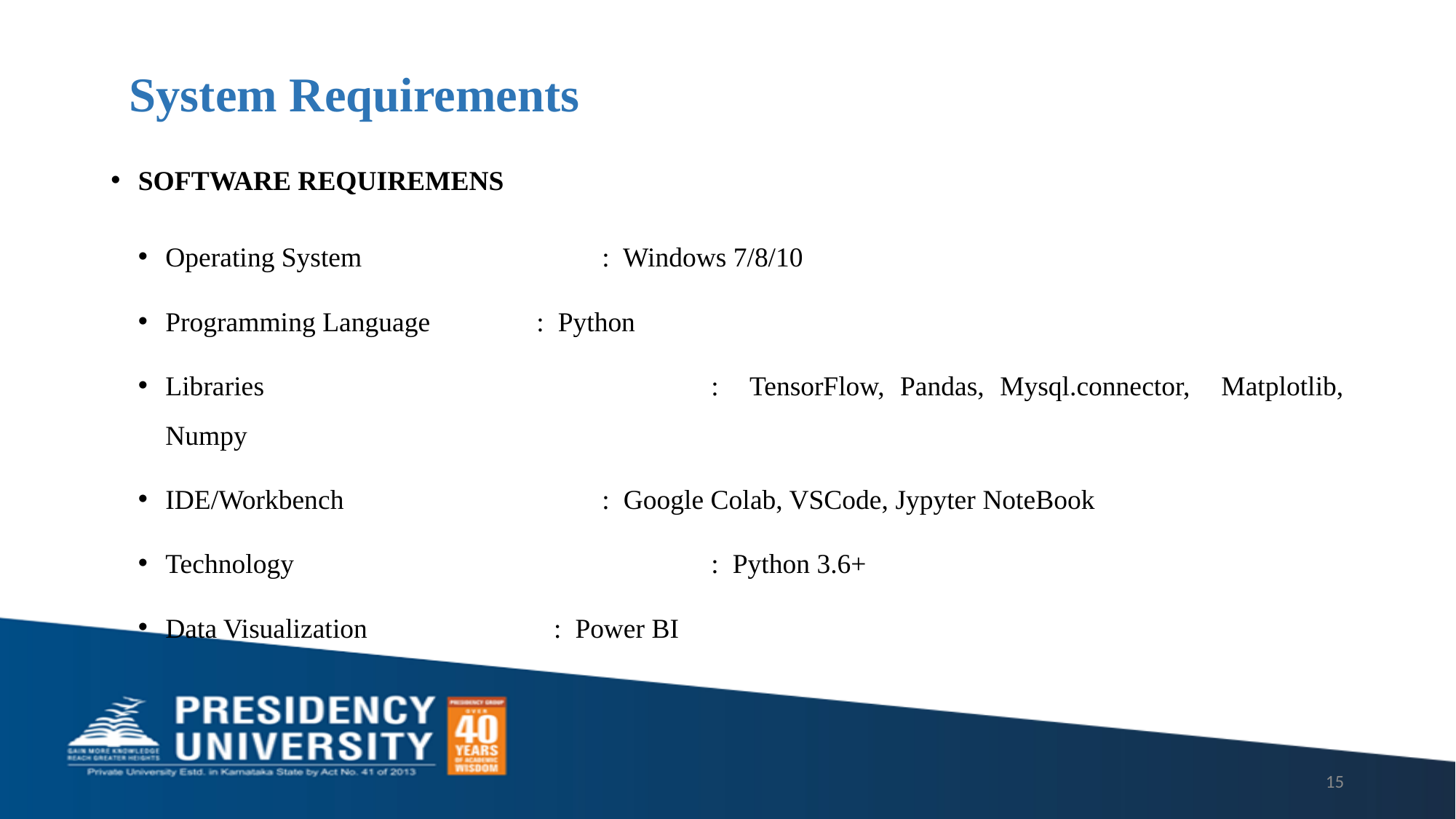

# System Requirements
SOFTWARE REQUIREMENS
Operating System		:  Windows 7/8/10
Programming Language	:  Python
Libraries			:  TensorFlow, Pandas, Mysql.connector,  Matplotlib, Numpy
IDE/Workbench		:  Google Colab, VSCode, Jypyter NoteBook
Technology			:  Python 3.6+
Data Visualization                           :  Power BI
15